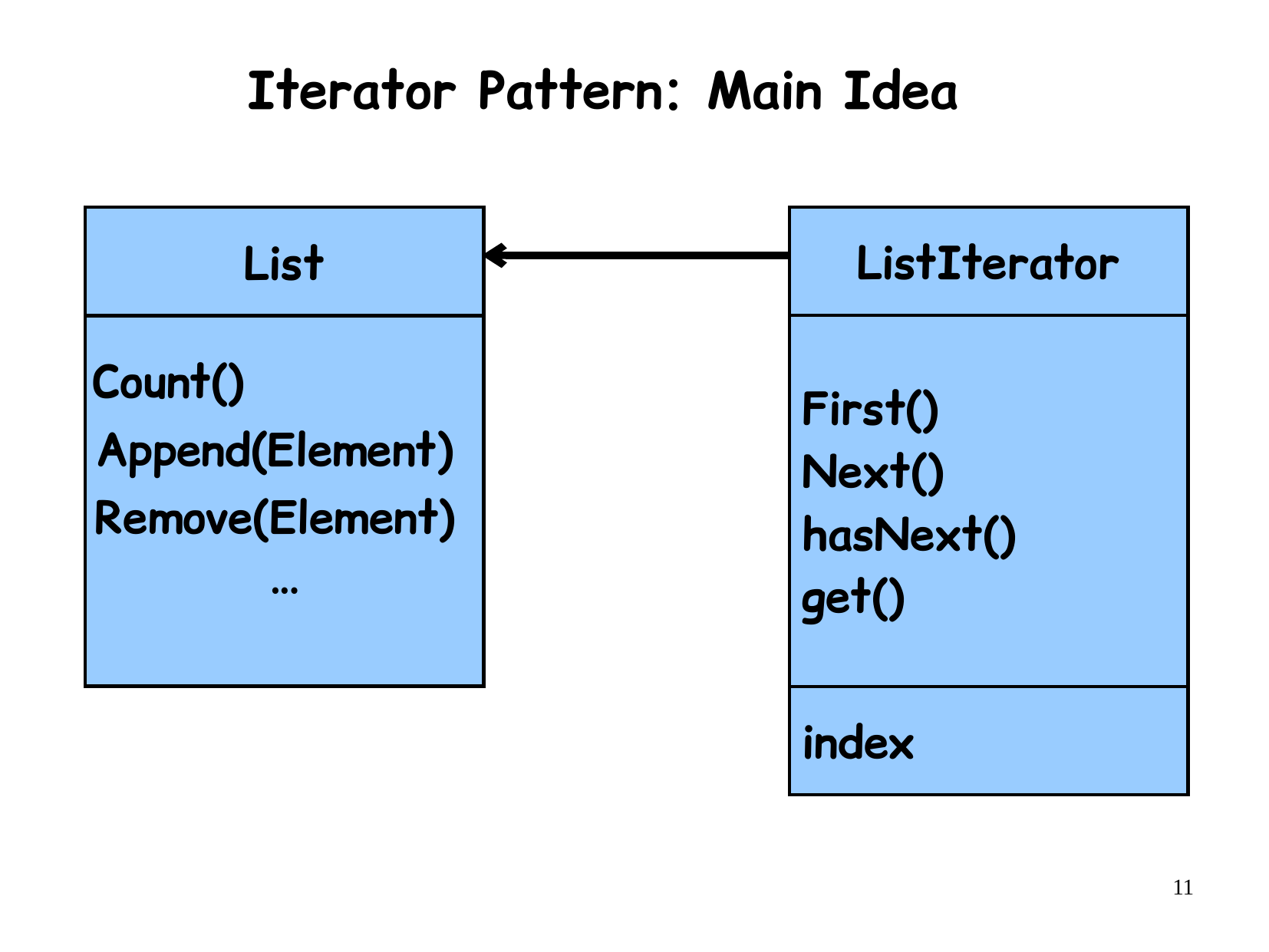

Iterator Pattern: Main Idea
List
ListIterator
First()
Next()
hasNext()
get()
index

Count()
Append(Element)
Remove(Element)
…